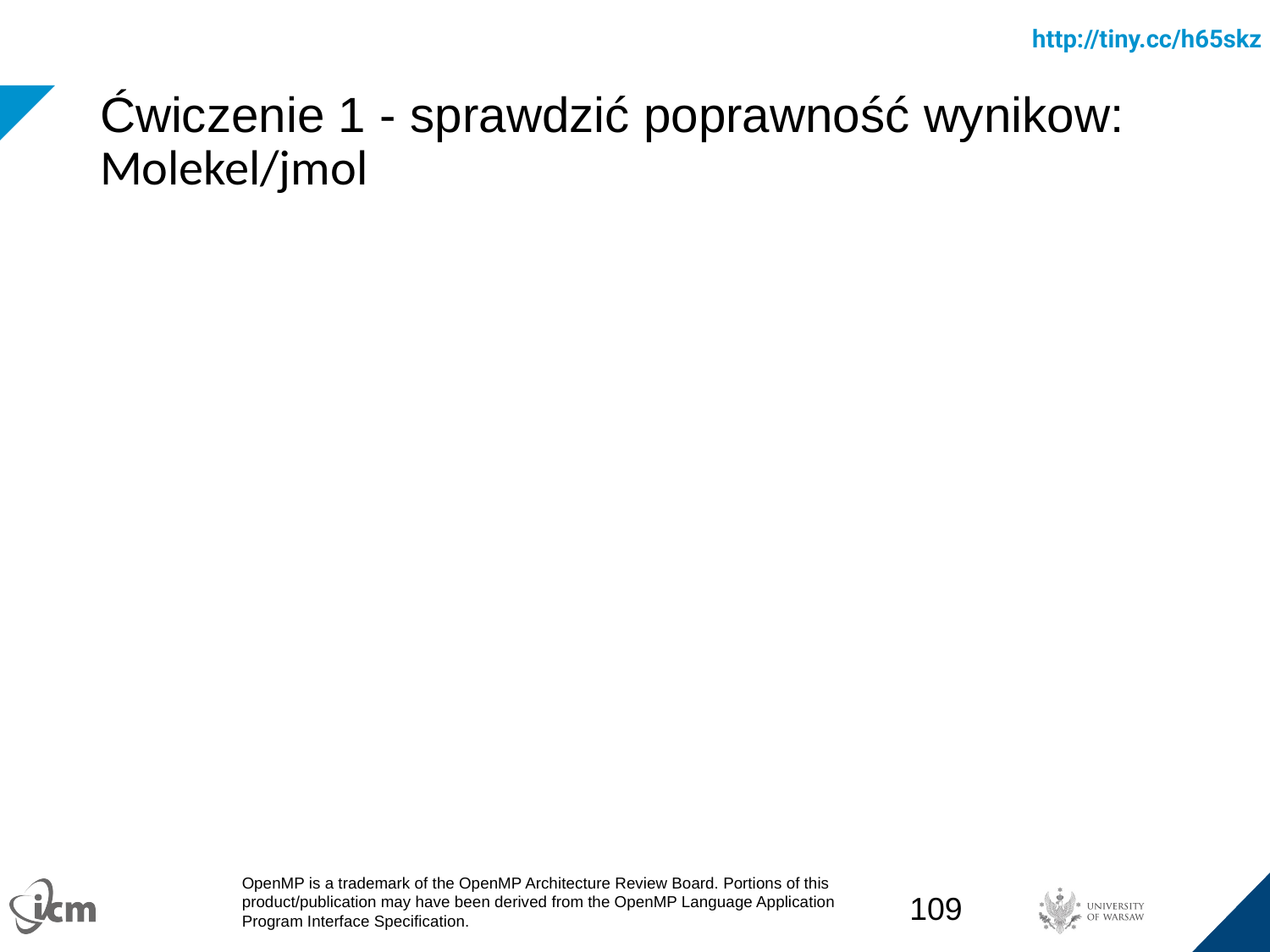

# Ćwiczenie 1 - sprawdzić poprawność wynikow: Molekel/jmol

109